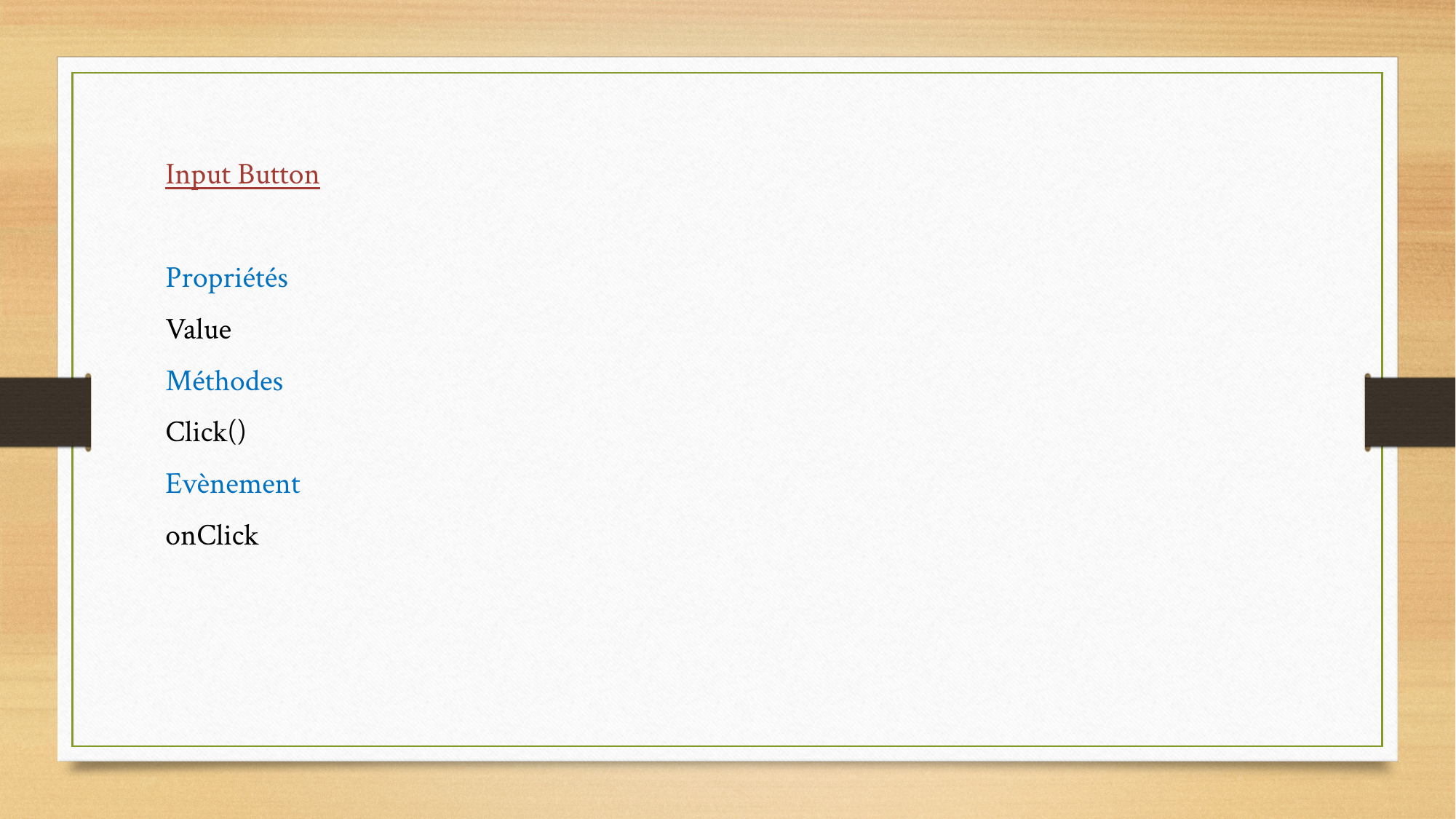

Input Button

Propriétés
Value
Méthodes
Click()
Evènement
onClick